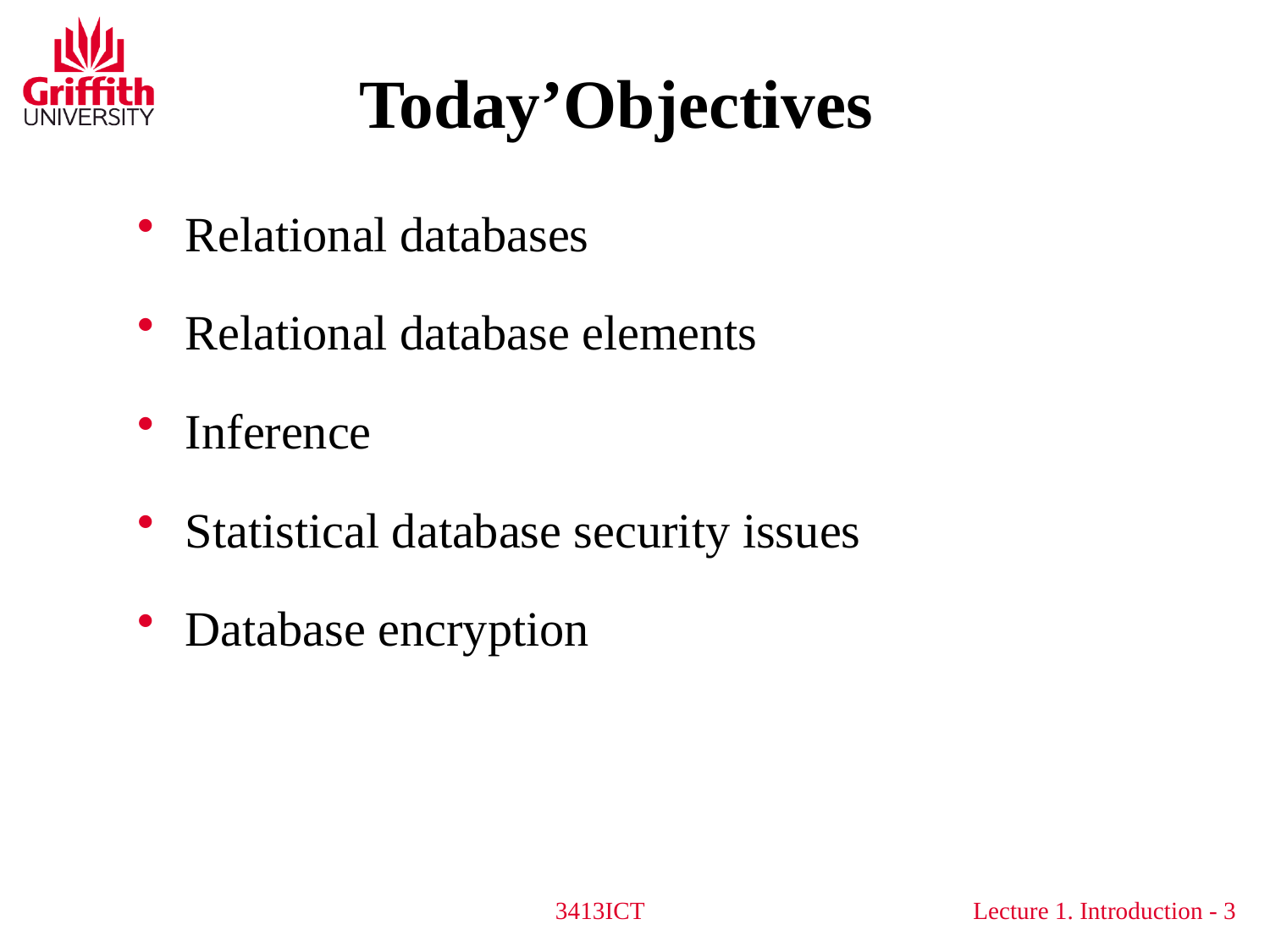

# Today’Objectives
Relational databases
Relational database elements
Inference
Statistical database security issues
Database encryption
3413ICT
3